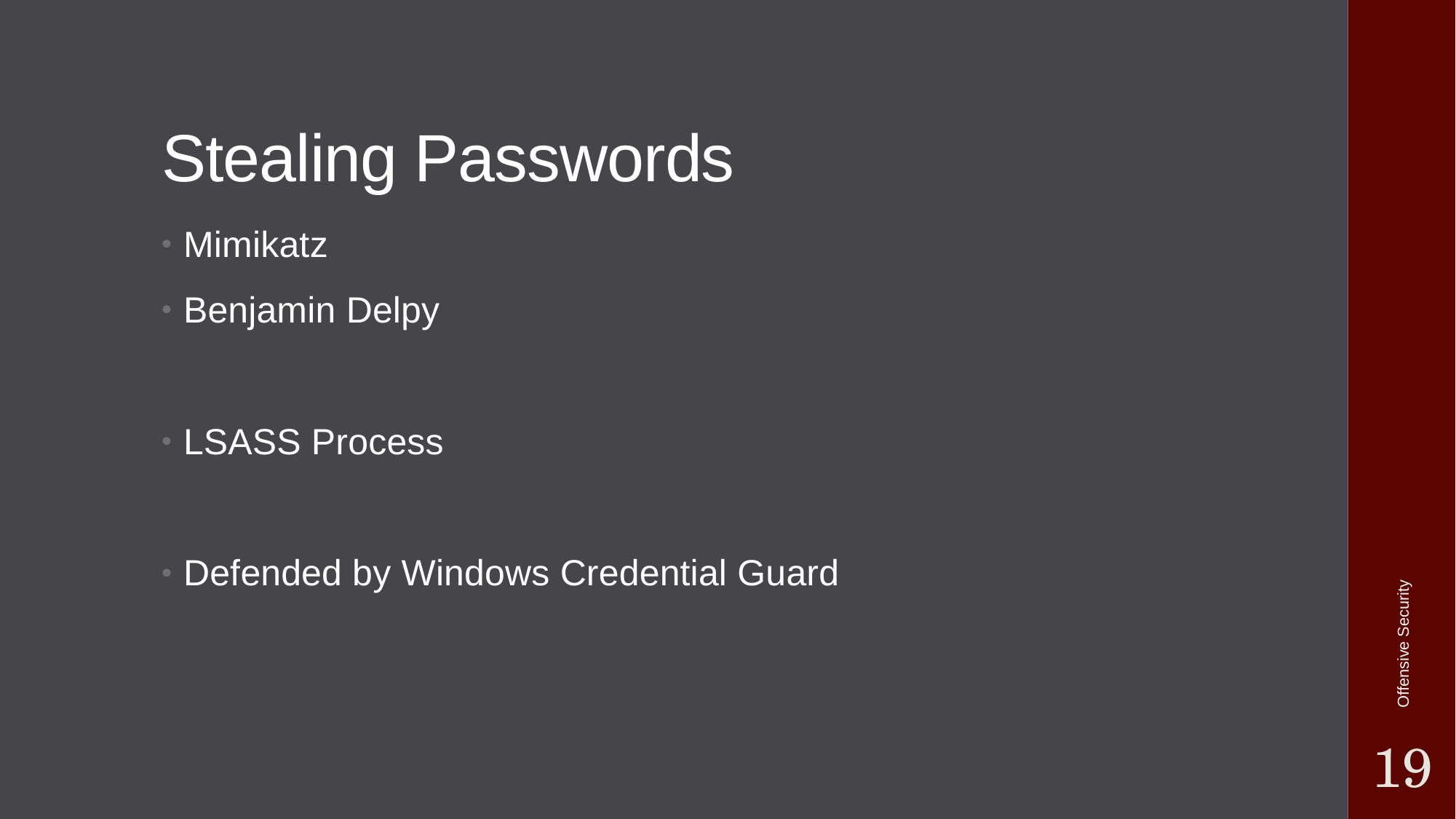

# Stealing Passwords
Mimikatz
Benjamin Delpy

LSASS Process

Defended by Windows Credential Guard

Offensive Security
19